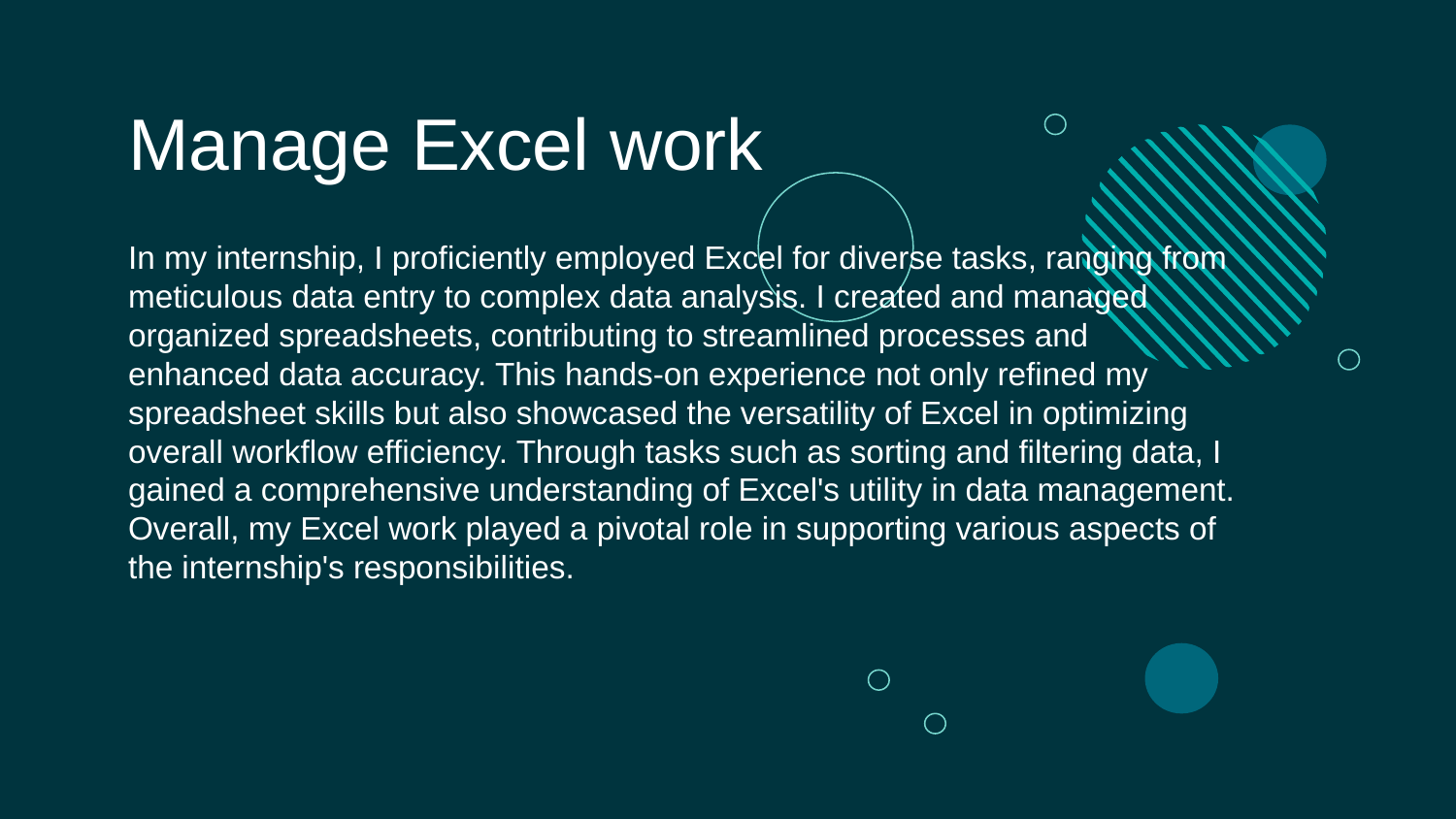

# Manage Excel work
In my internship, I proficiently employed Excel for diverse tasks, ranging from meticulous data entry to complex data analysis. I created and managed organized spreadsheets, contributing to streamlined processes and enhanced data accuracy. This hands-on experience not only refined my spreadsheet skills but also showcased the versatility of Excel in optimizing overall workflow efficiency. Through tasks such as sorting and filtering data, I gained a comprehensive understanding of Excel's utility in data management. Overall, my Excel work played a pivotal role in supporting various aspects of the internship's responsibilities.